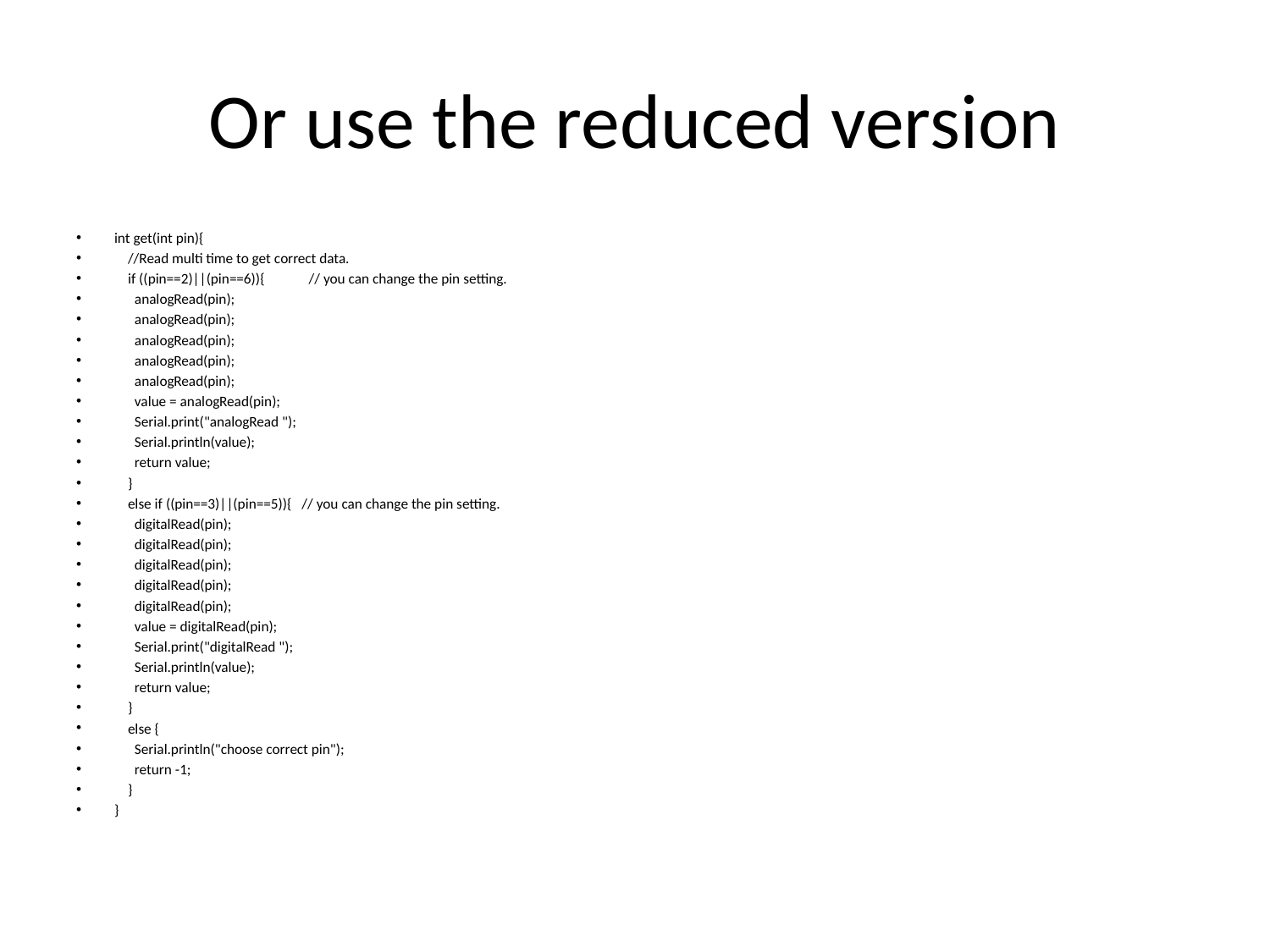

# Or use the reduced version
int get(int pin){
    //Read multi time to get correct data.
    if ((pin==2)||(pin==6)){             // you can change the pin setting.
      analogRead(pin);
      analogRead(pin);
      analogRead(pin);
      analogRead(pin);
      analogRead(pin);
      value = analogRead(pin);
      Serial.print("analogRead ");
      Serial.println(value);
      return value;
    }
    else if ((pin==3)||(pin==5)){   // you can change the pin setting.
      digitalRead(pin);
      digitalRead(pin);
      digitalRead(pin);
      digitalRead(pin);
      digitalRead(pin);
      value = digitalRead(pin);
      Serial.print("digitalRead ");
      Serial.println(value);
      return value;
    }
    else {
      Serial.println("choose correct pin");
      return -1;
    }
}